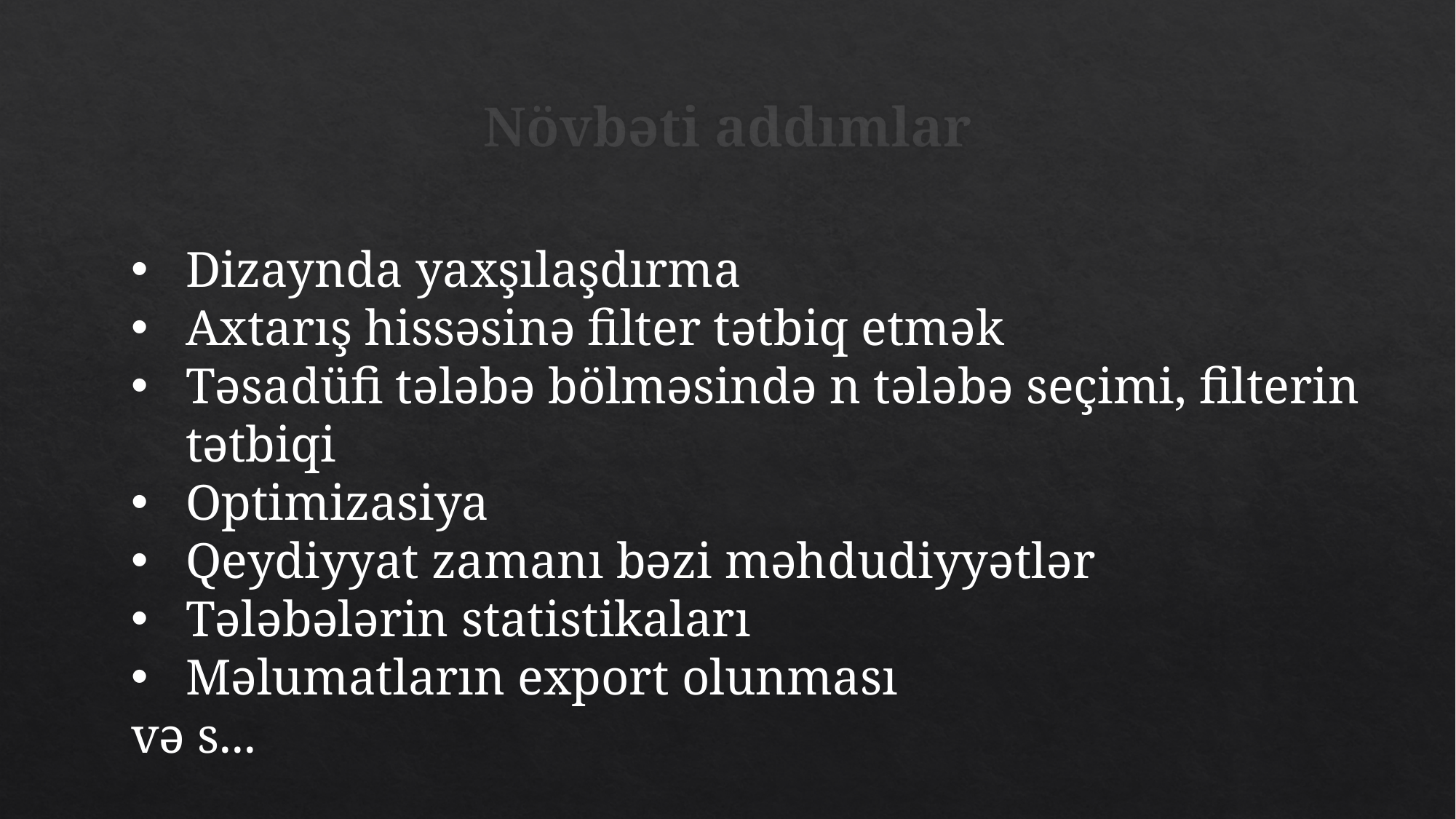

# Növbəti addımlar
Dizaynda yaxşılaşdırma
Axtarış hissəsinə filter tətbiq etmək
Təsadüfi tələbə bölməsində n tələbə seçimi, filterin  tətbiqi
Optimizasiya
Qeydiyyat zamanı bəzi məhdudiyyətlər
Tələbələrin statistikaları
Məlumatların export olunması
və s...